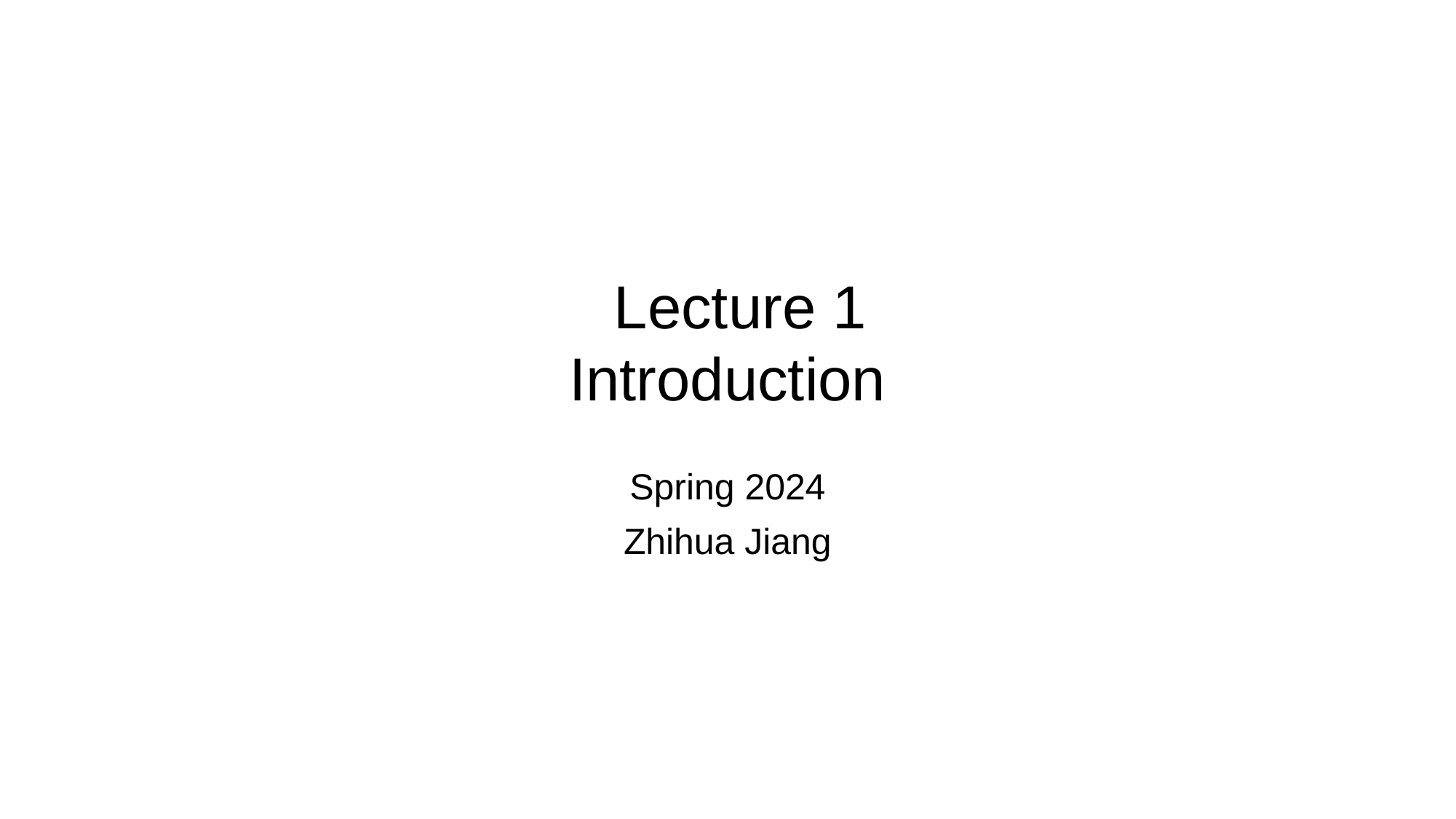

# Lecture 1 Introduction
Spring 2024
Zhihua Jiang